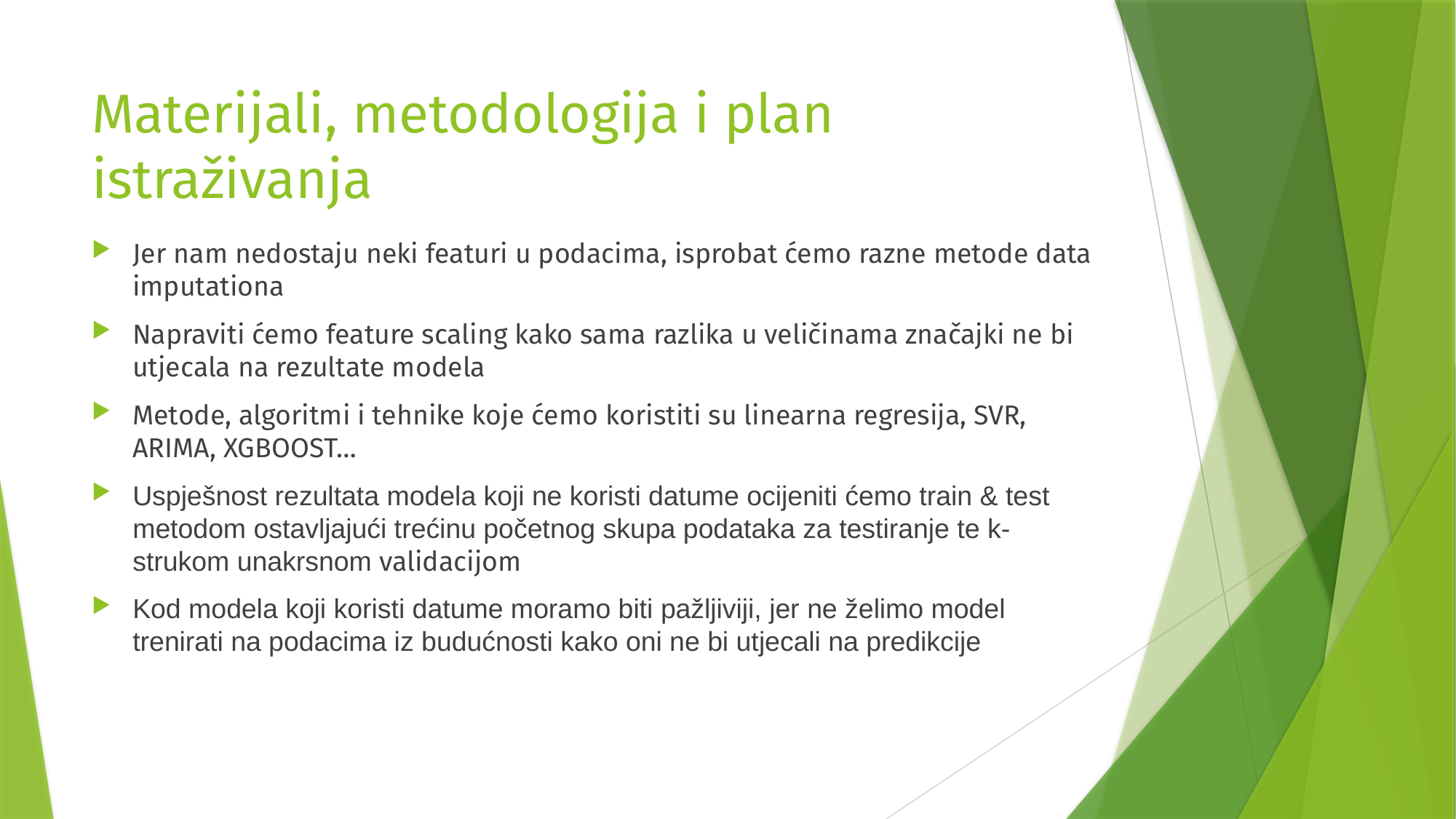

# Materijali, metodologija i plan istraživanja
Jer nam nedostaju neki featuri u podacima, isprobat ćemo razne metode data imputationa
Napraviti ćemo feature scaling kako sama razlika u veličinama značajki ne bi utjecala na rezultate modela
Metode, algoritmi i tehnike koje ćemo koristiti su linearna regresija, SVR, ARIMA, XGBOOST…
Uspješnost rezultata modela koji ne koristi datume ocijeniti ćemo train & test metodom ostavljajući trećinu početnog skupa podataka za testiranje te k-strukom unakrsnom validacijom
Kod modela koji koristi datume moramo biti pažljiviji, jer ne želimo model trenirati na podacima iz budućnosti kako oni ne bi utjecali na predikcije